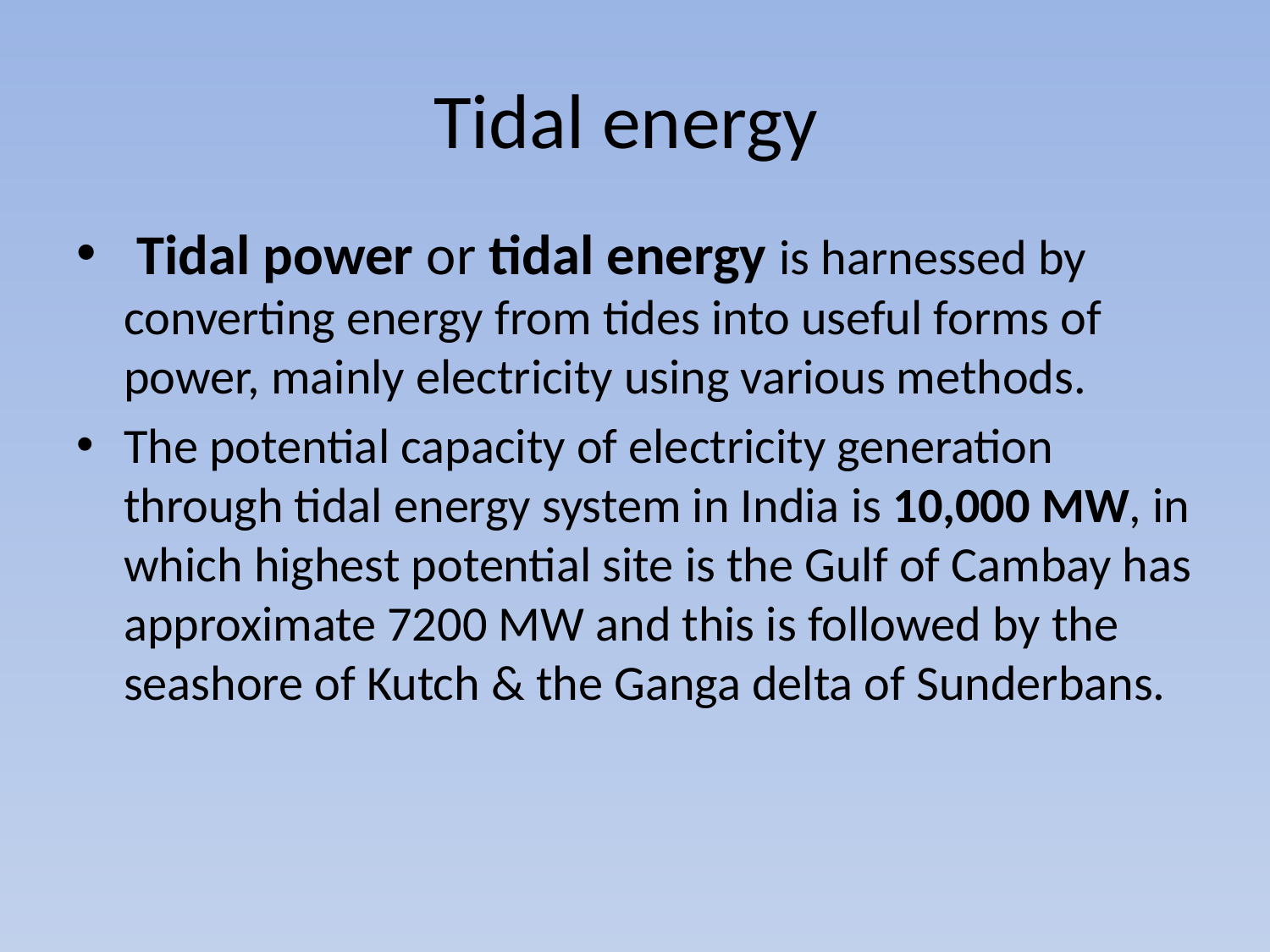

# Tidal energy
 Tidal power or tidal energy is harnessed by converting energy from tides into useful forms of power, mainly electricity using various methods.
The potential capacity of electricity generation through tidal energy system in India is 10,000 MW, in which highest potential site is the Gulf of Cambay has approximate 7200 MW and this is followed by the seashore of Kutch & the Ganga delta of Sunderbans.